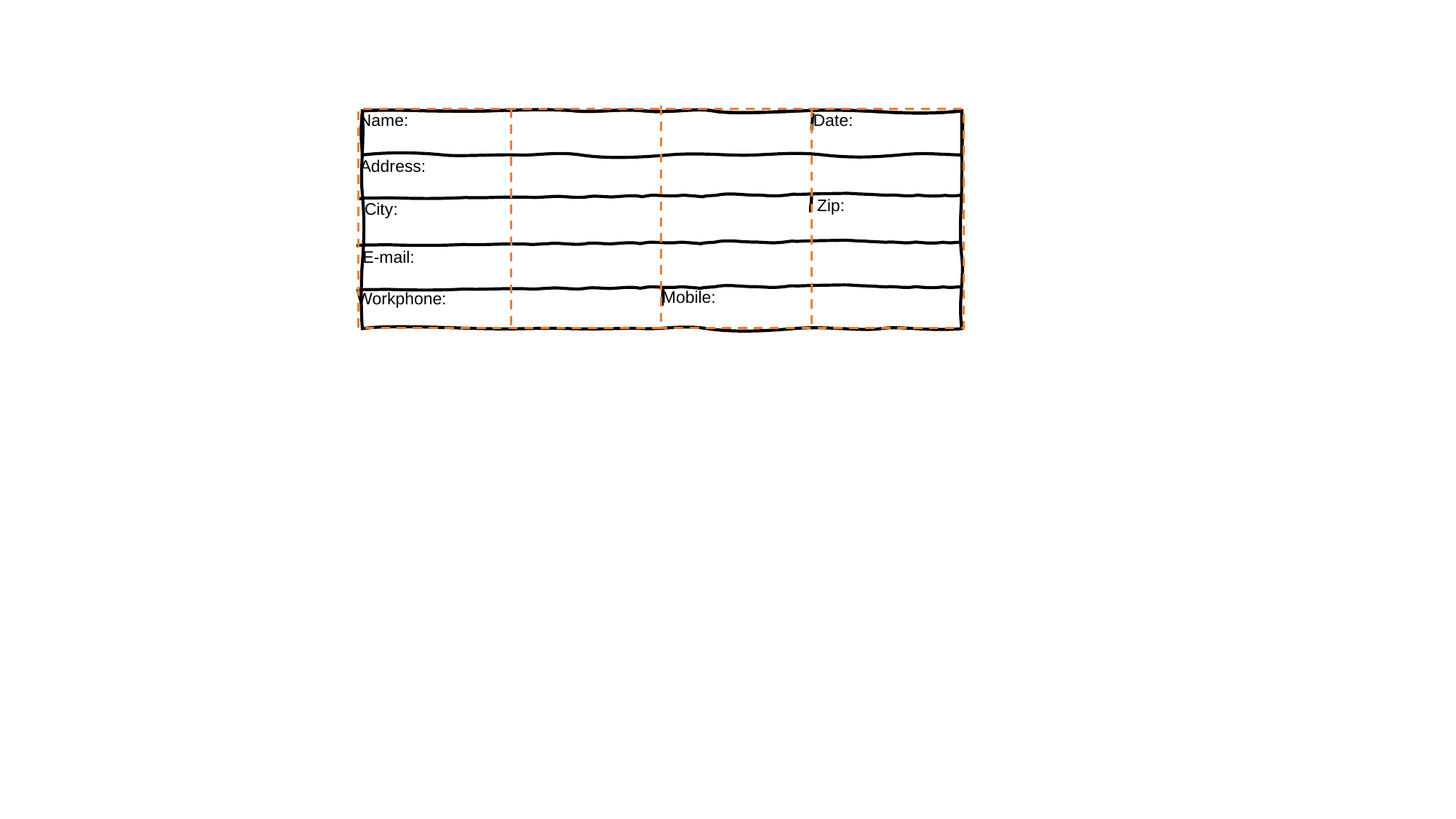

Name:
Date:

Address:
Zip:
City:

E-mail:
Mobile:
Workphone: